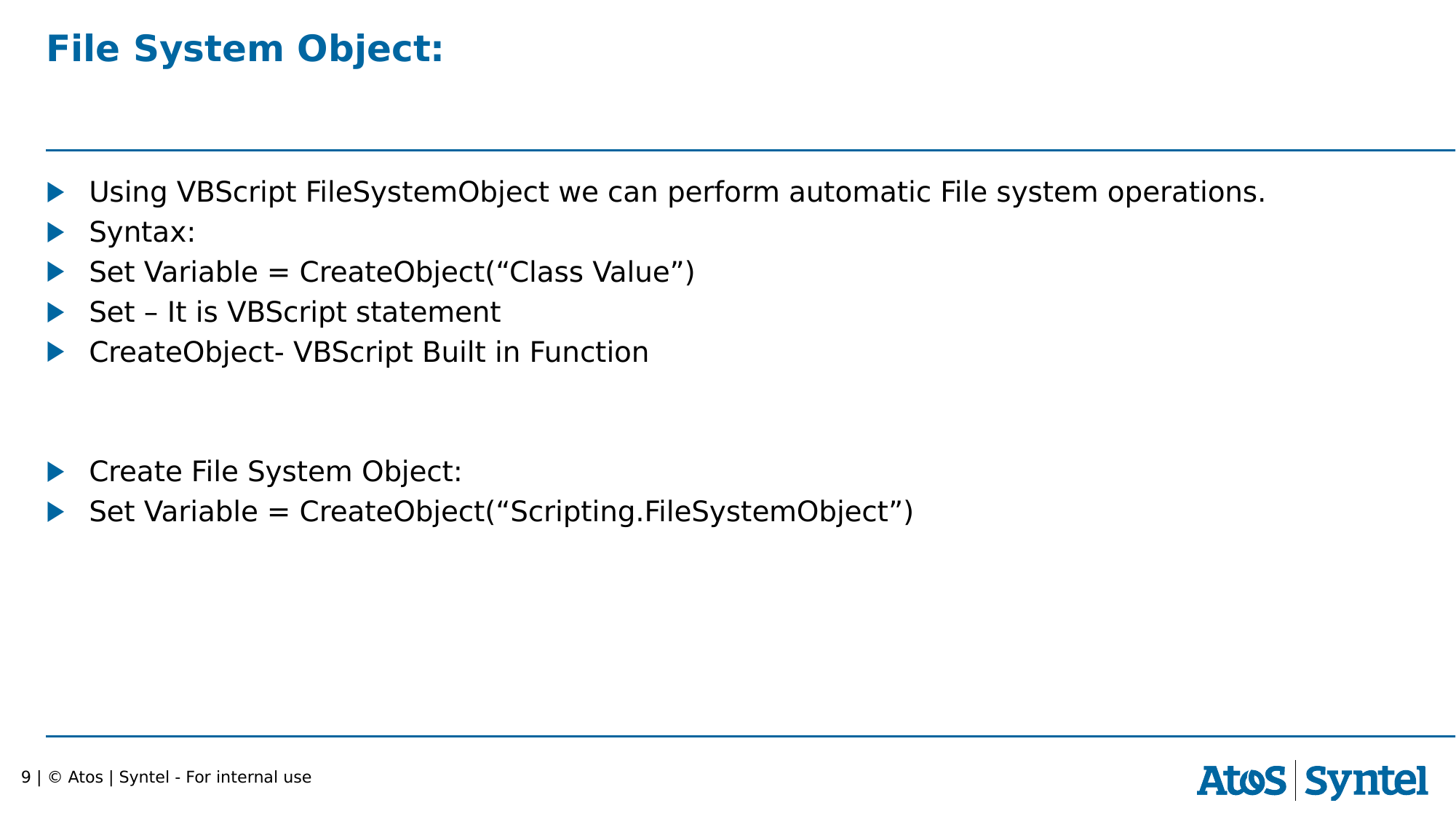

# File System Object:
Using VBScript FileSystemObject we can perform automatic File system operations.
Syntax:
Set Variable = CreateObject(“Class Value”)
Set – It is VBScript statement
CreateObject- VBScript Built in Function

Create File System Object:
Set Variable = CreateObject(“Scripting.FileSystemObject”)